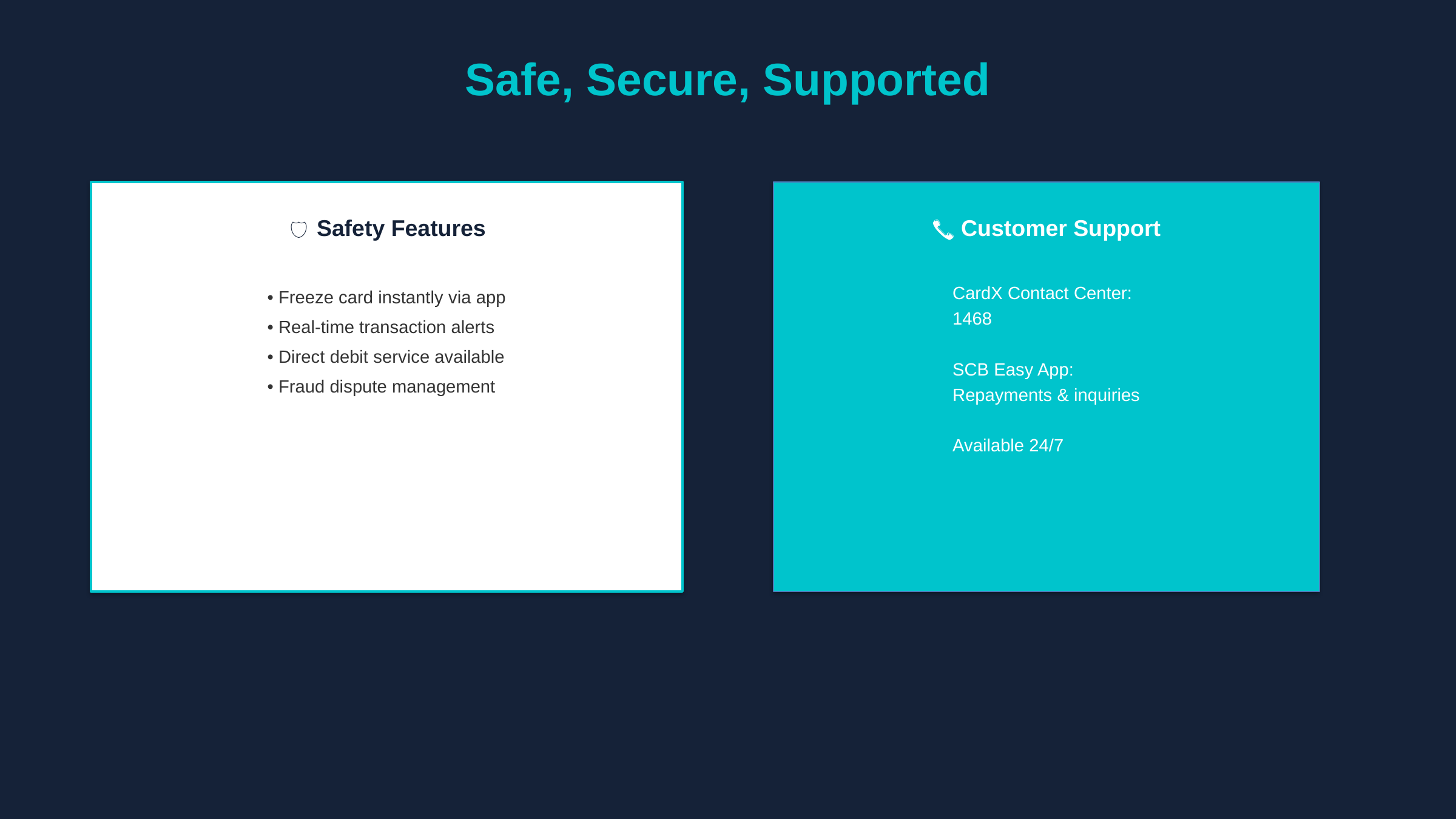

Safe, Secure, Supported

🛡️ Safety Features
📞 Customer Support
• Freeze card instantly via app
• Real-time transaction alerts
• Direct debit service available
• Fraud dispute management
CardX Contact Center:
1468

SCB Easy App:
Repayments & inquiries

Available 24/7